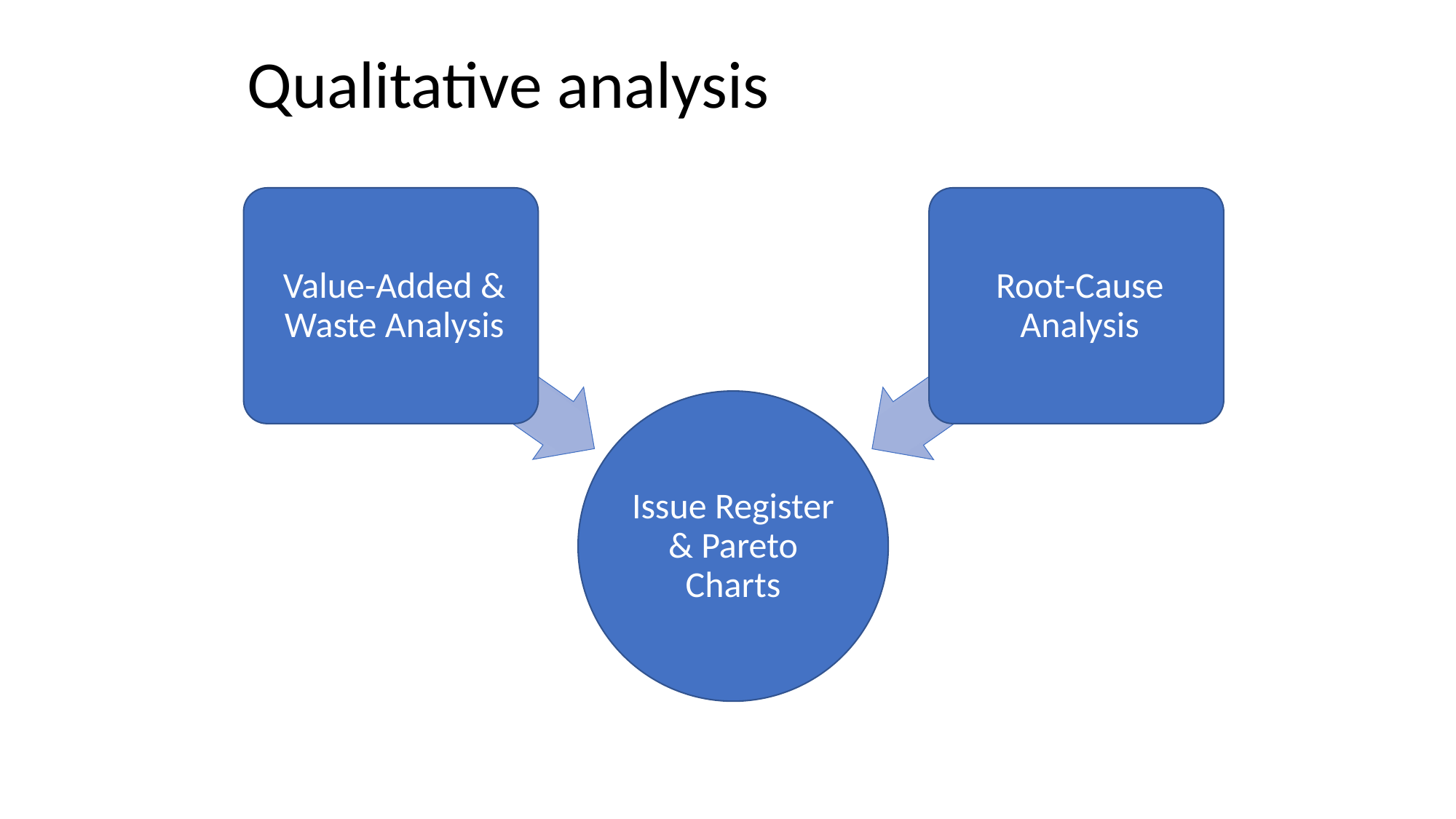

# Qualitative analysis
Issue Register & Pareto Charts
Value-Added & Waste Analysis
Root-Cause Analysis